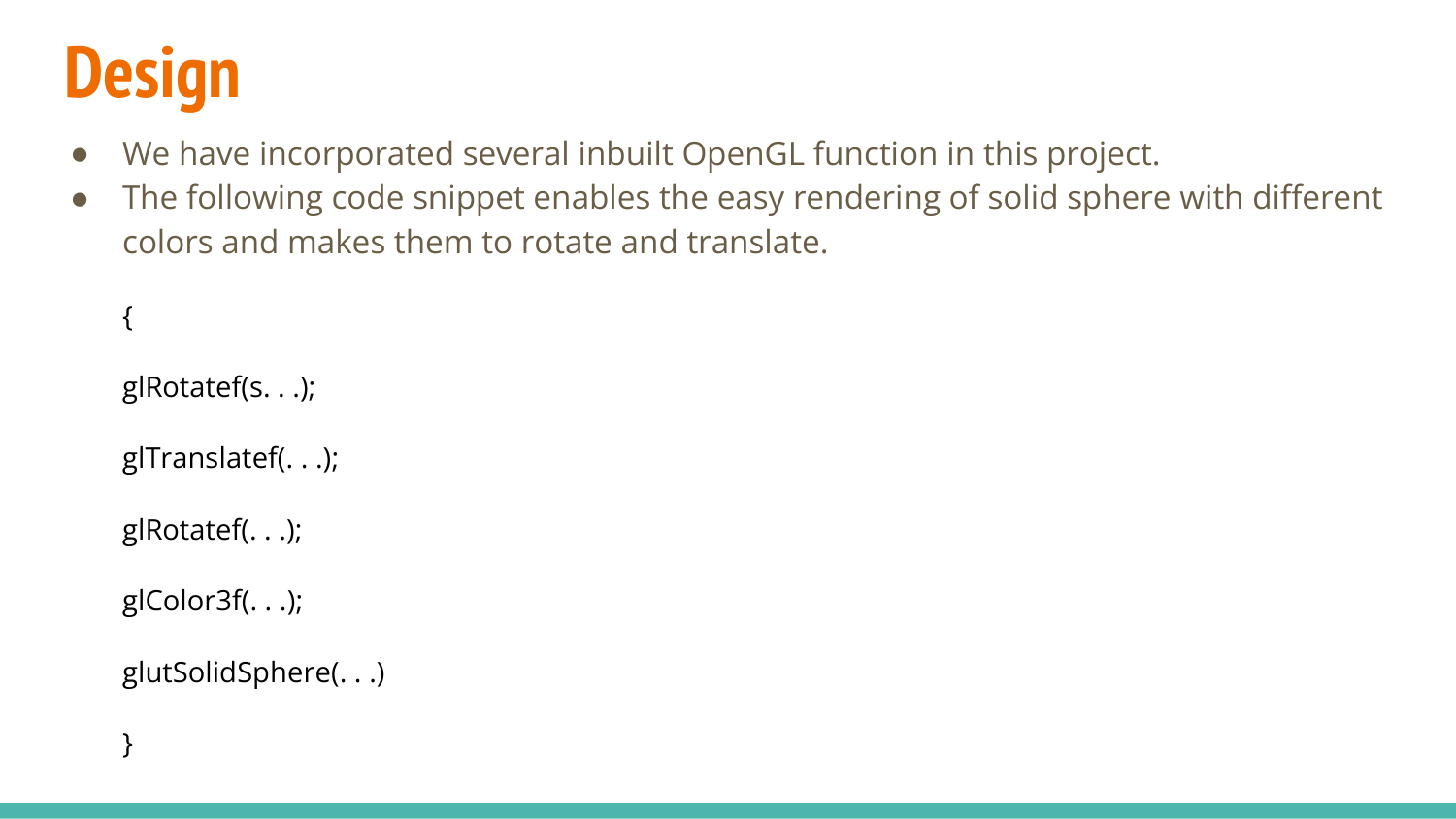

# Design

We have incorporated several inbuilt OpenGL function in this project.
The following code snippet enables the easy rendering of solid sphere with different colors and makes them to rotate and translate.
{
glRotatef(s. . .);
glTranslatef(. . .);
glRotatef(. . .);
glColor3f(. . .);
glutSolidSphere(. . .)
}